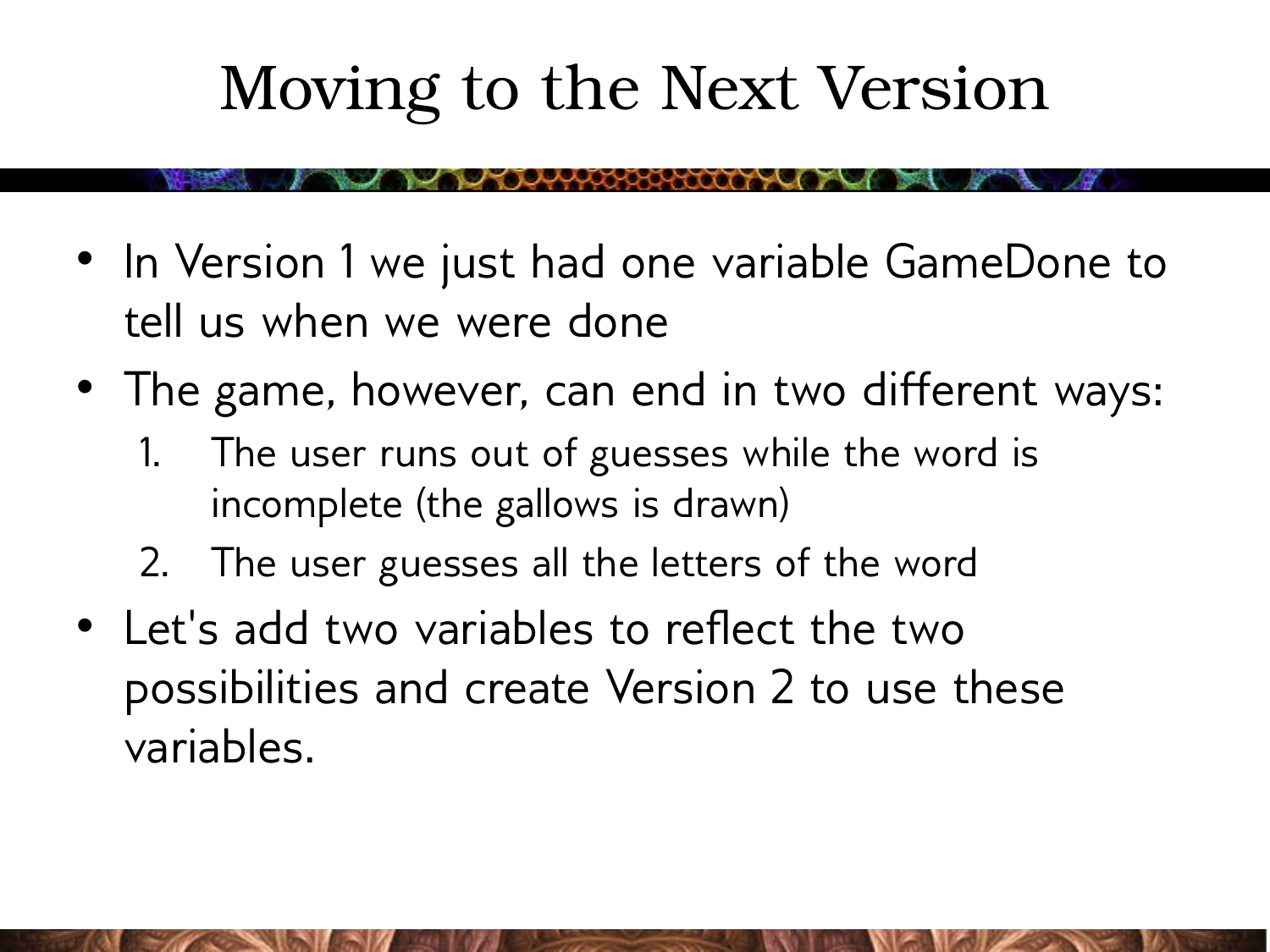

# Moving to the Next Version
In Version 1 we just had one variable GameDone to tell us when we were done
The game, however, can end in two different ways:
The user runs out of guesses while the word is incomplete (the gallows is drawn)
The user guesses all the letters of the word
Let's add two variables to reflect the two possibilities and create Version 2 to use these variables.